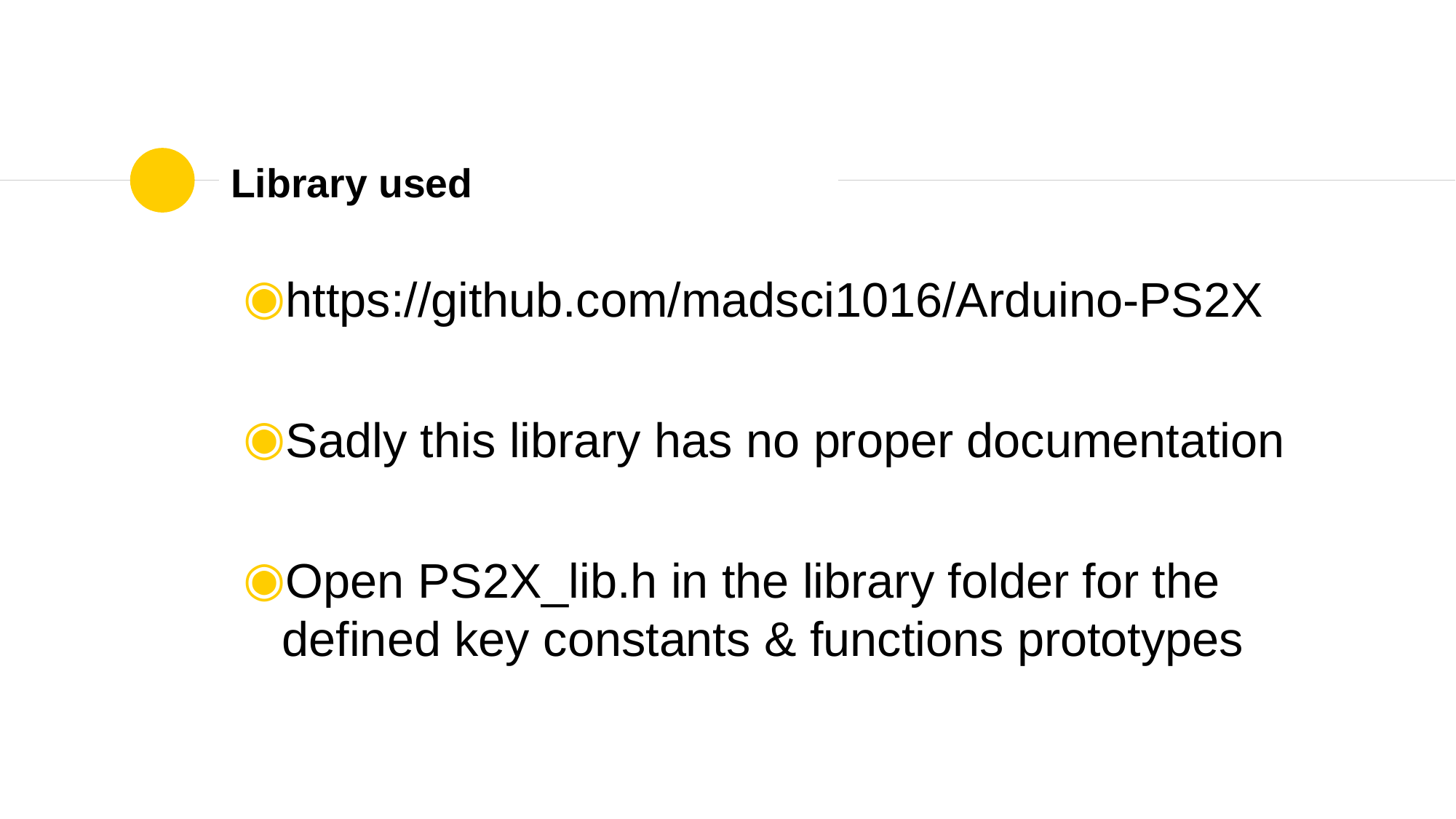

# Library used
https://github.com/madsci1016/Arduino-PS2X

Sadly this library has no proper documentation

Open PS2X_lib.h in the library folder for the defined key constants & functions prototypes